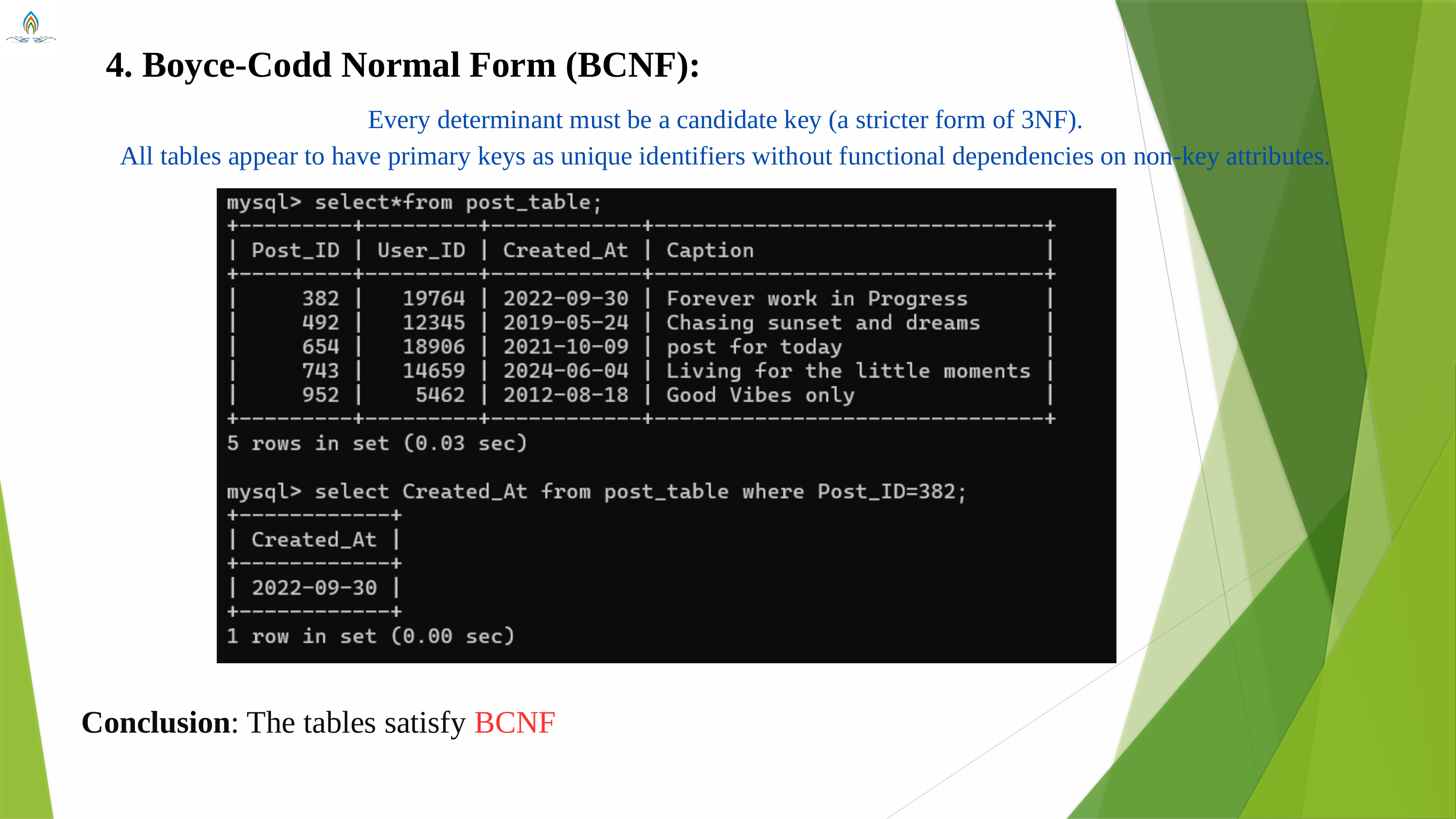

4. Boyce-Codd Normal Form (BCNF):
Every determinant must be a candidate key (a stricter form of 3NF).
All tables appear to have primary keys as unique identifiers without functional dependencies on non-key attributes.

Conclusion: The tables satisfy BCNF.